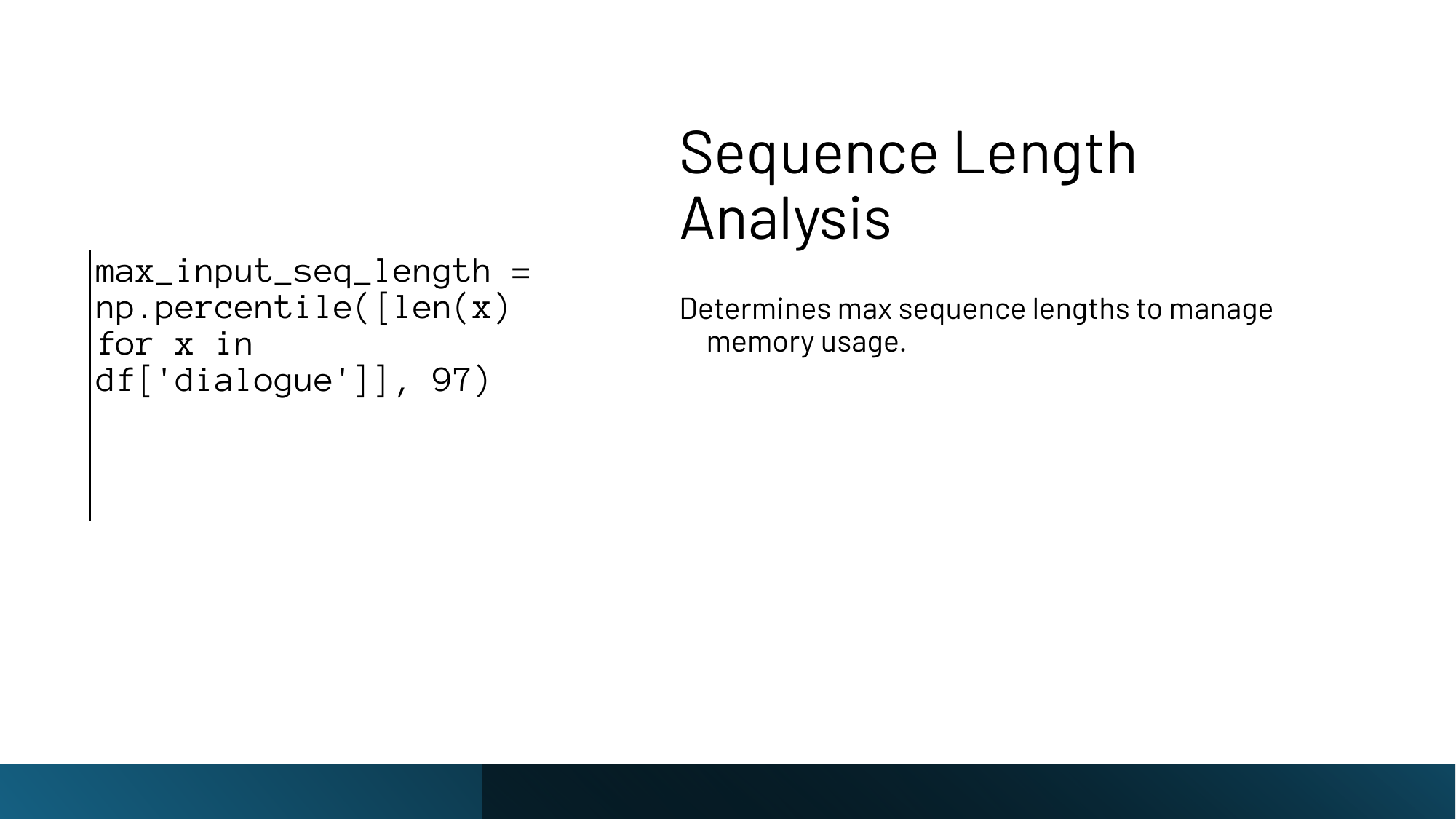

# Sequence Length Analysis
| max\_input\_seq\_length = np.percentile([len(x) for x in df['dialogue']], 97) |
| --- |
Determines max sequence lengths to manage memory usage.